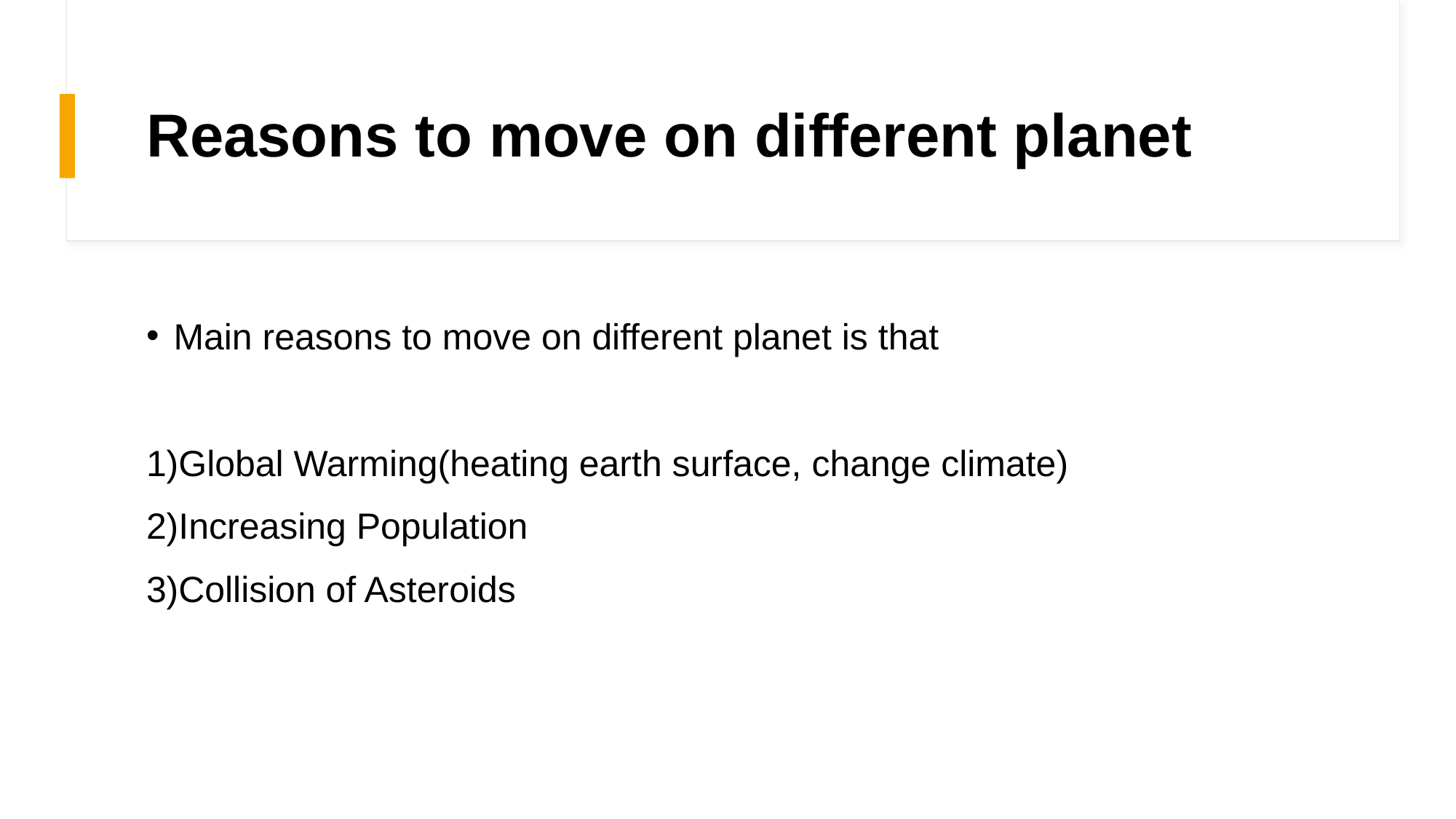

# Reasons to move on different planet
Main reasons to move on different planet is that

1)Global Warming(heating earth surface, change climate)
2)Increasing Population
3)Collision of Asteroids